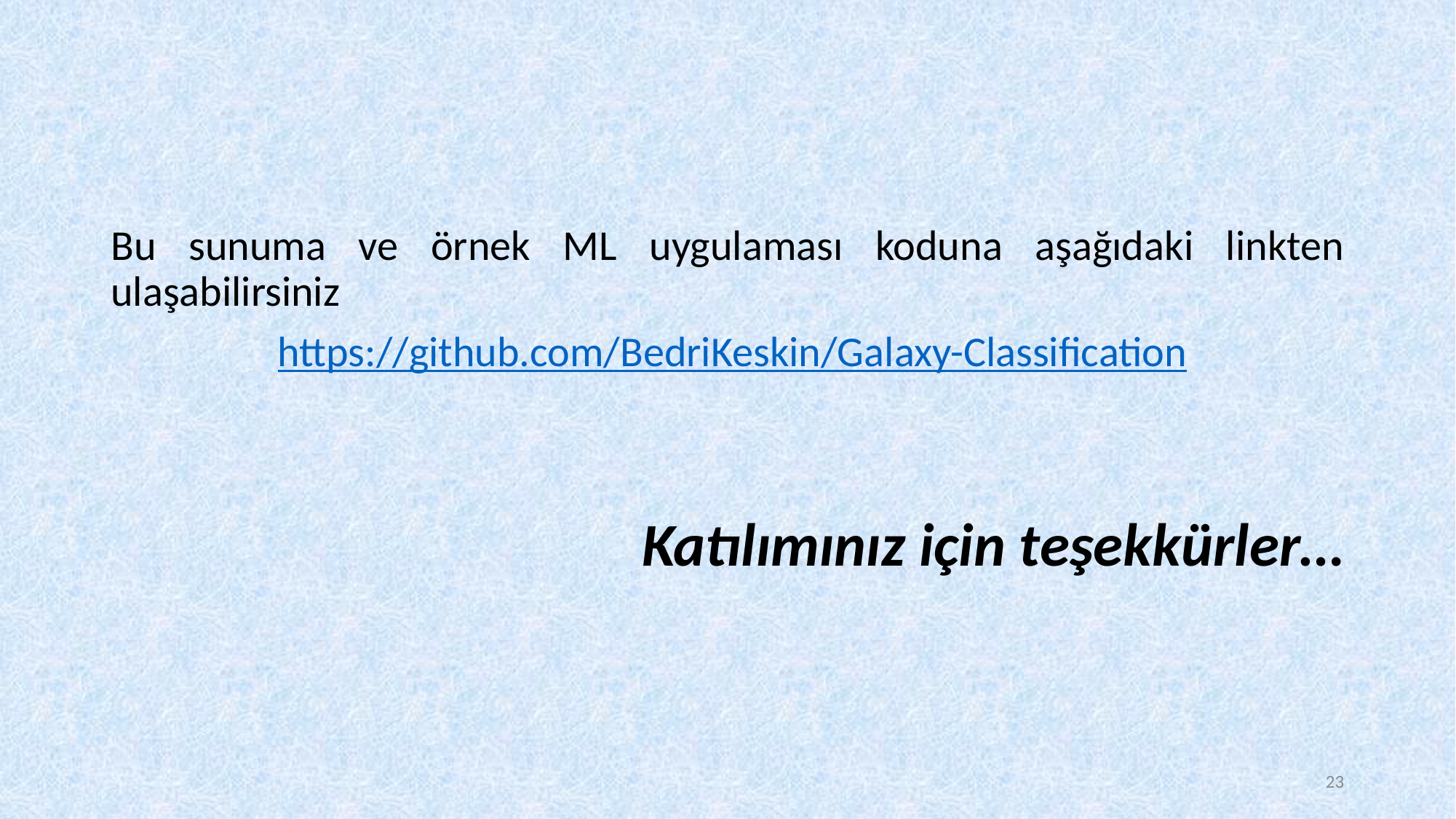

Bu sunuma ve örnek ML uygulaması koduna aşağıdaki linkten ulaşabilirsiniz
 https://github.com/BedriKeskin/Galaxy-Classification

Katılımınız için teşekkürler…
23